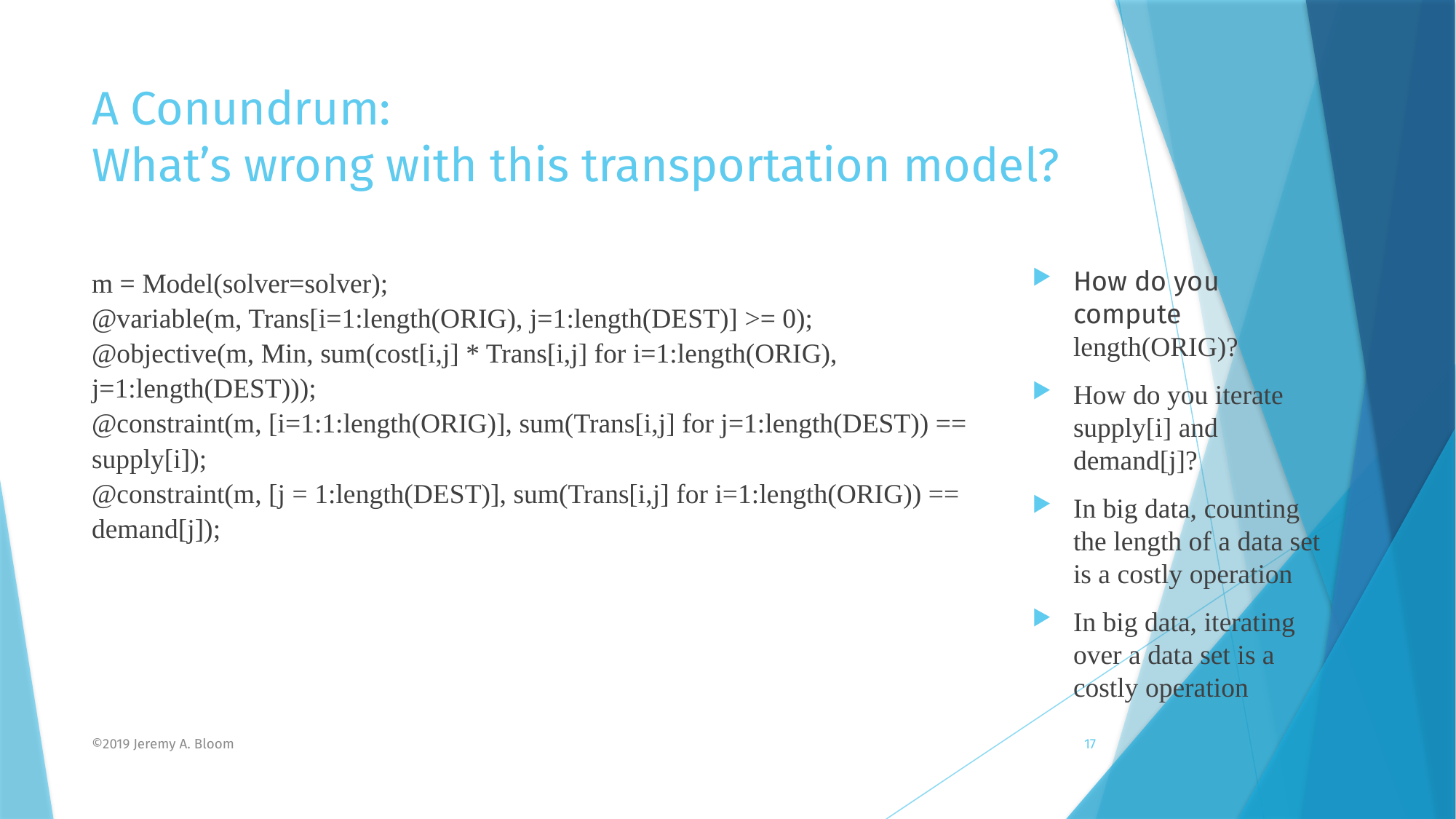

# A Conundrum: What’s wrong with this transportation model?
m = Model(solver=solver);
@variable(m, Trans[i=1:length(ORIG), j=1:length(DEST)] >= 0);
@objective(m, Min, sum(cost[i,j] * Trans[i,j] for i=1:length(ORIG), j=1:length(DEST)));
@constraint(m, [i=1:1:length(ORIG)], sum(Trans[i,j] for j=1:length(DEST)) == supply[i]);
@constraint(m, [j = 1:length(DEST)], sum(Trans[i,j] for i=1:length(ORIG)) == demand[j]);
How do you compute length(ORIG)?
How do you iterate supply[i] and demand[j]?
In big data, counting the length of a data set is a costly operation
In big data, iterating over a data set is a costly operation
©2019 Jeremy A. Bloom
17